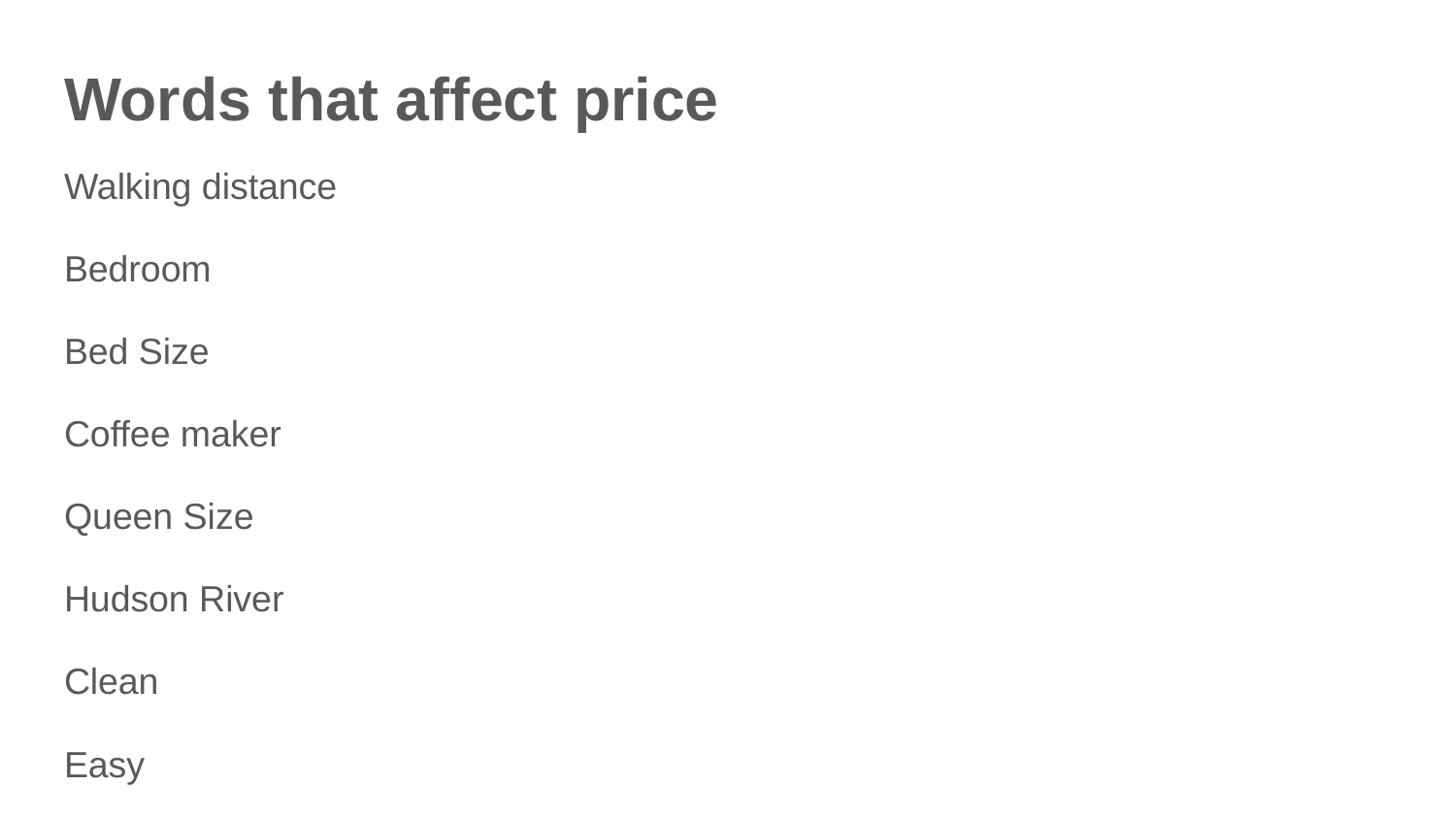

# Words that affect price
Walking distance
Bedroom
Bed Size
Coffee maker
Queen Size
Hudson River
Clean
Easy